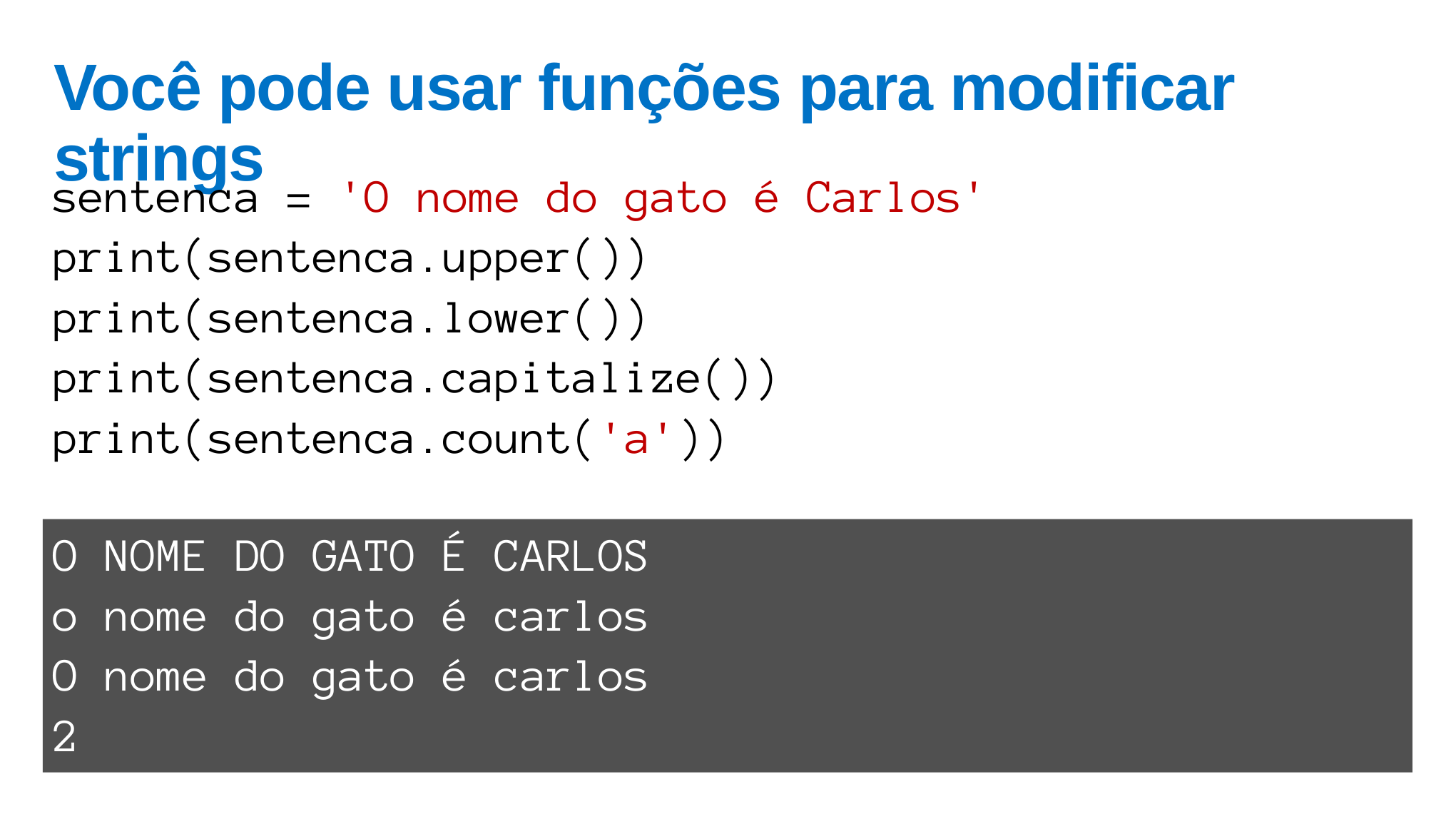

# Você pode usar funções para modificar strings
sentenca = 'O nome do gato é Carlos'
print(sentenca.upper())
print(sentenca.lower())
print(sentenca.capitalize())
print(sentenca.count('a'))

O NOME DO GATO É CARLOS
o nome do gato é carlos
O nome do gato é carlos
2